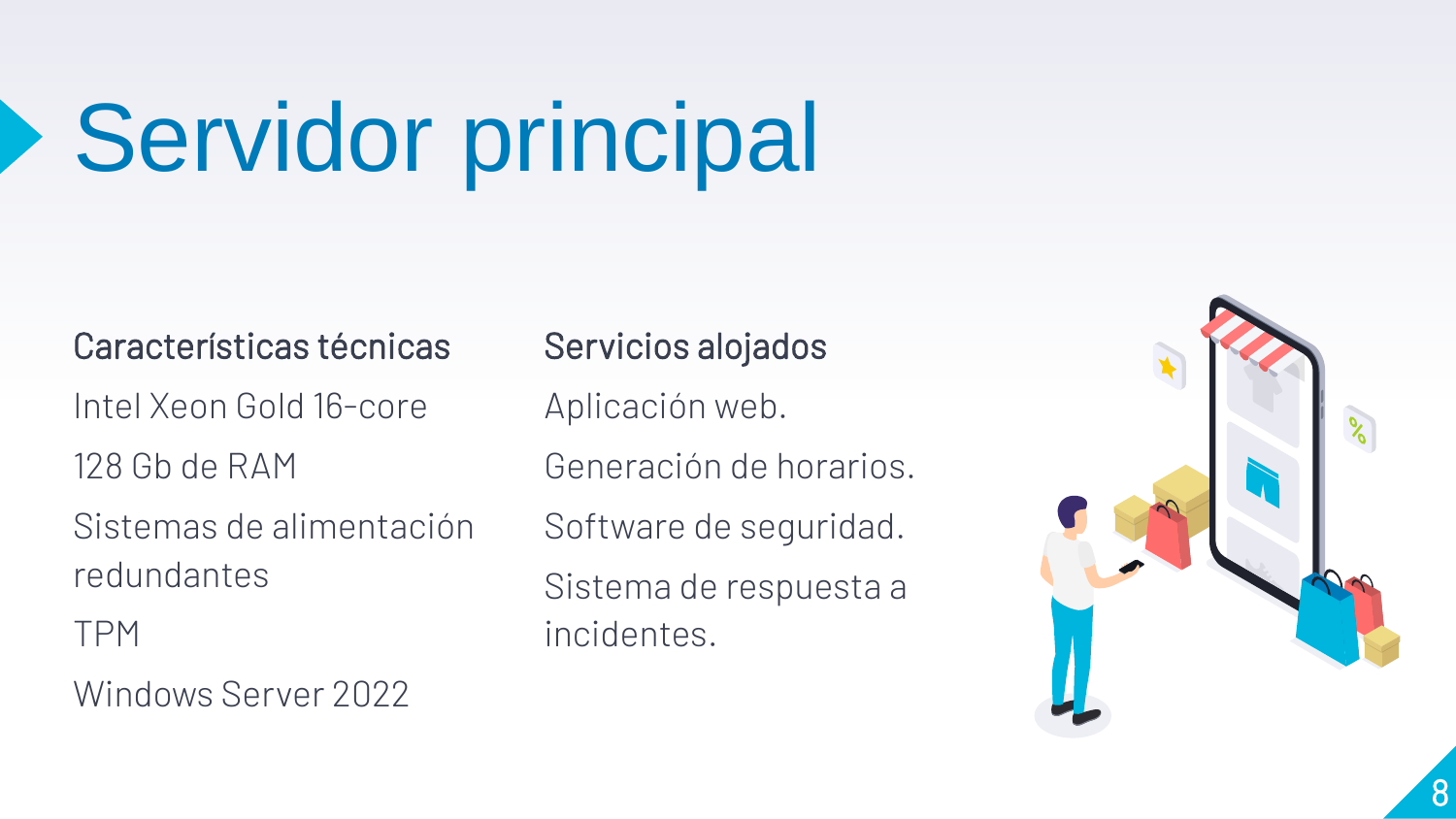

# Servidor principal

Características técnicas
Intel Xeon Gold 16-core
128 Gb de RAM
Sistemas de alimentación redundantes
TPM
Windows Server 2022

Servicios alojados
Aplicación web.
Generación de horarios.
Software de seguridad.
Sistema de respuesta a incidentes.
8